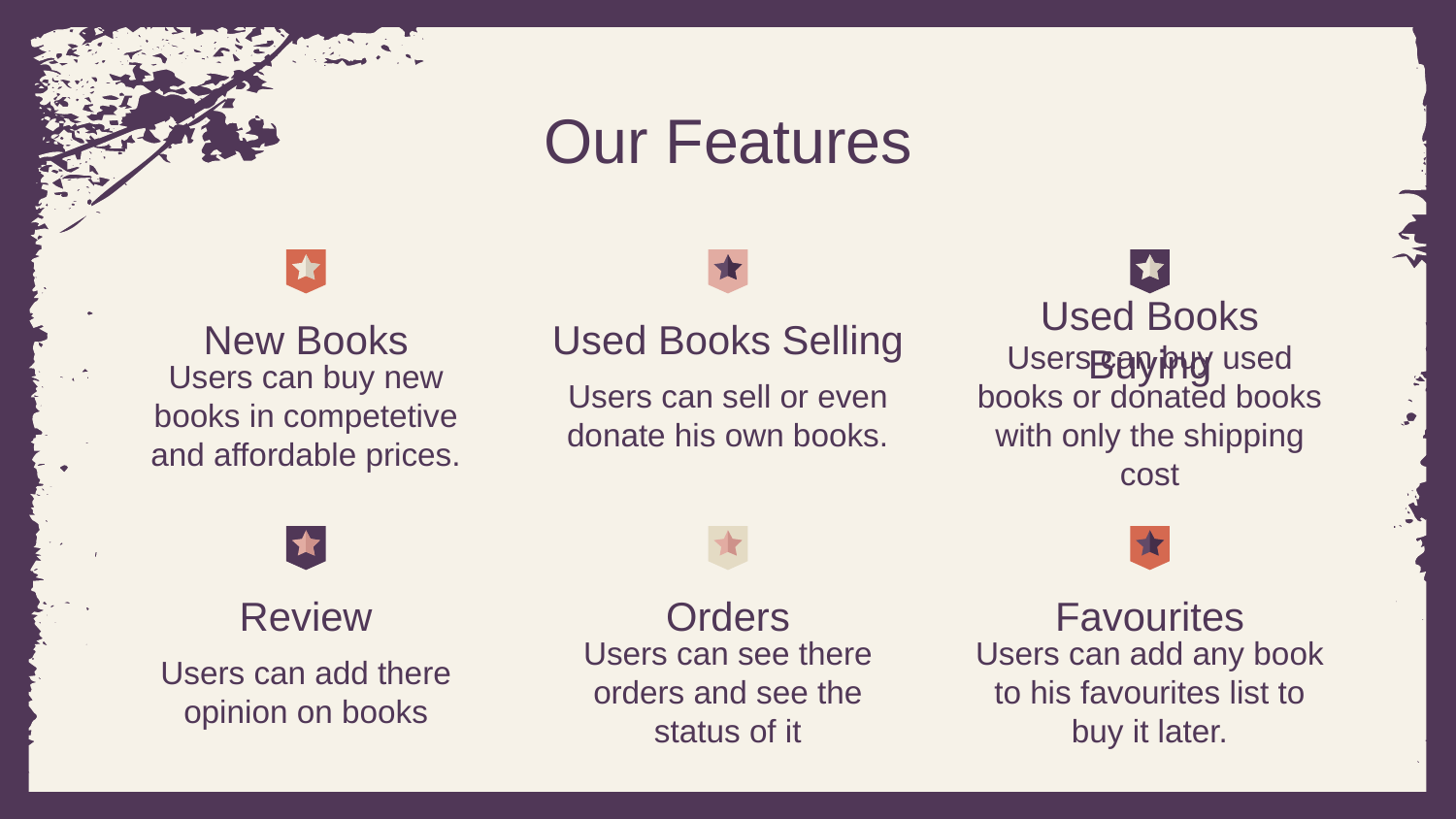

# Our Features

New Books
Used Books Selling
Used Books Buying
Users can buy new books in competetive and affordable prices.
Users can sell or even donate his own books.
Users can buy used books or donated books with only the shipping cost

Review
Orders
Favourites
Users can add there opinion on books
Users can see there orders and see the status of it
Users can add any book to his favourites list to buy it later.